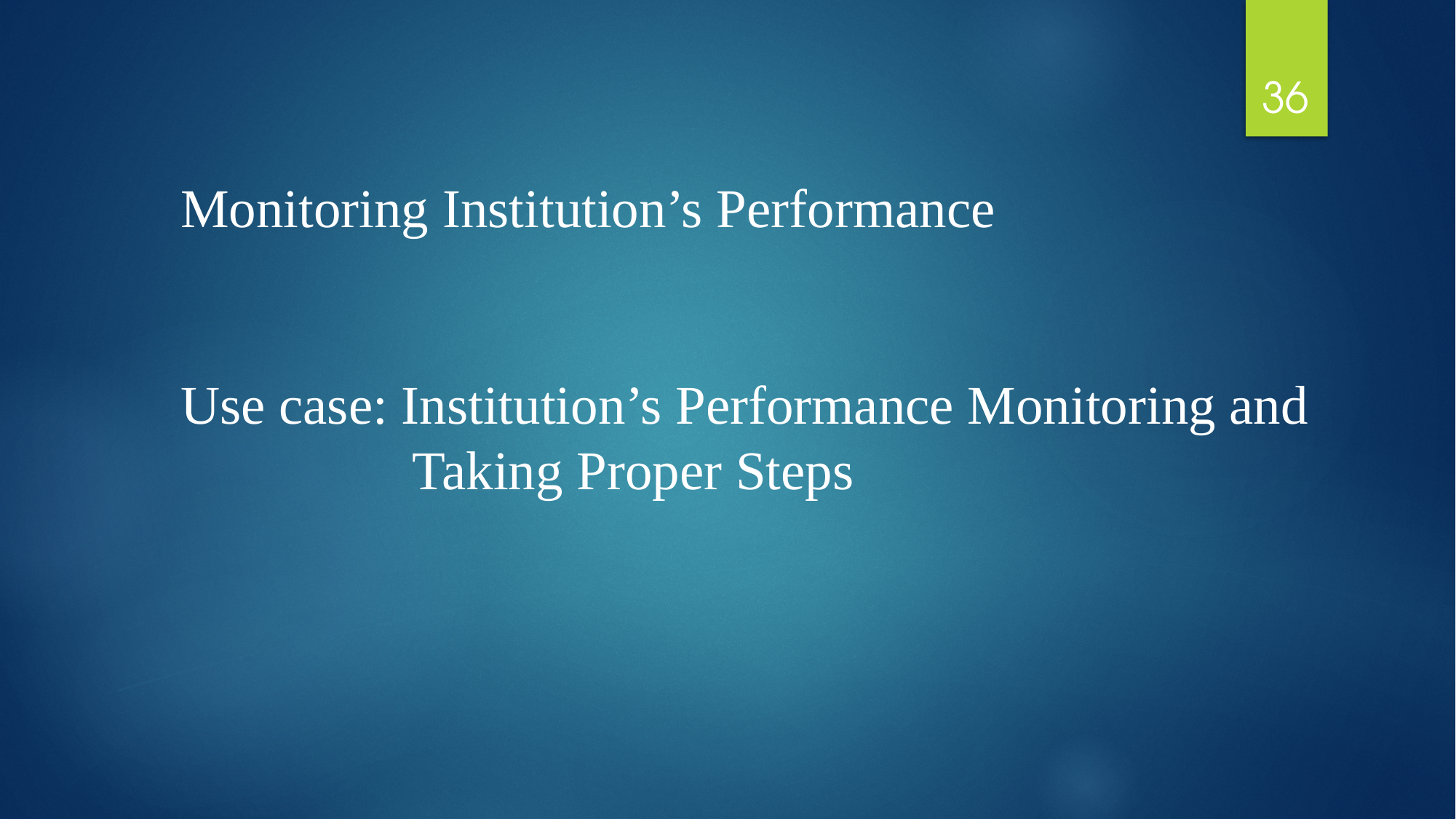

36
Monitoring Institution’s Performance

Use case: Institution’s Performance Monitoring and
                 Taking Proper Steps